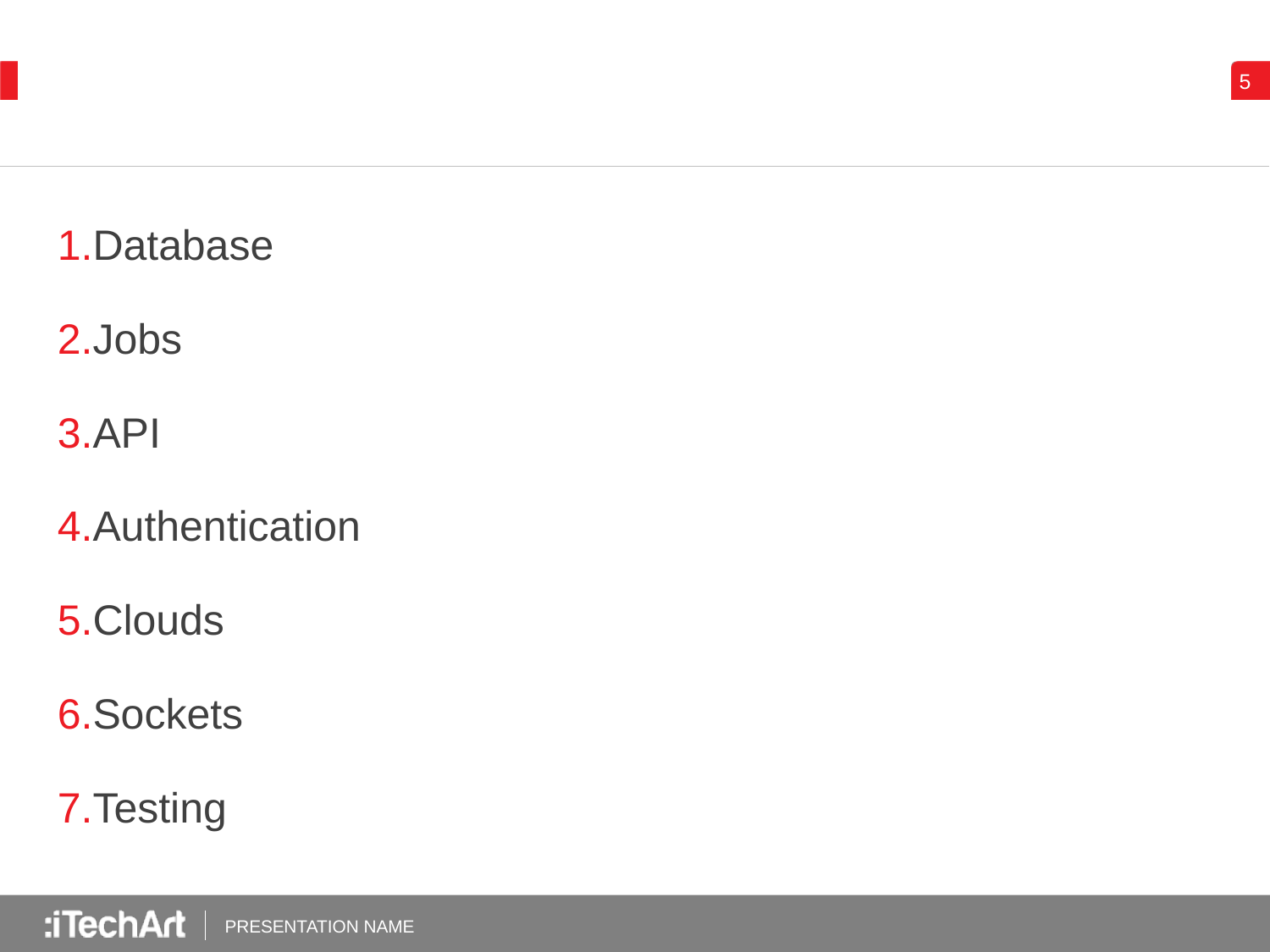

#
Database
Jobs
API
Authentication
Clouds
Sockets
Testing
PRESENTATION NAME